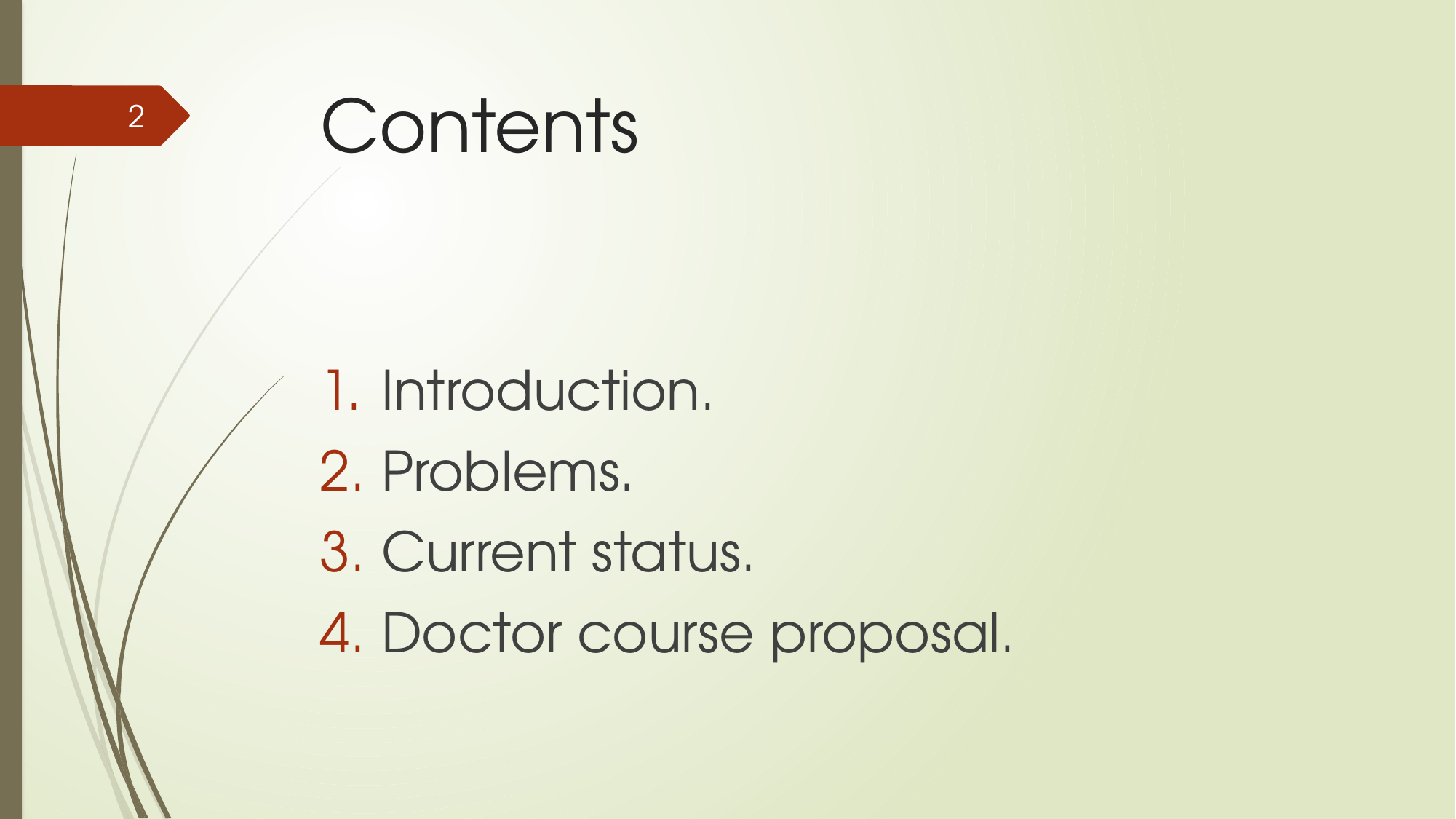

# Contents
2

Introduction.
Problems.
Current status.
Doctor course proposal.